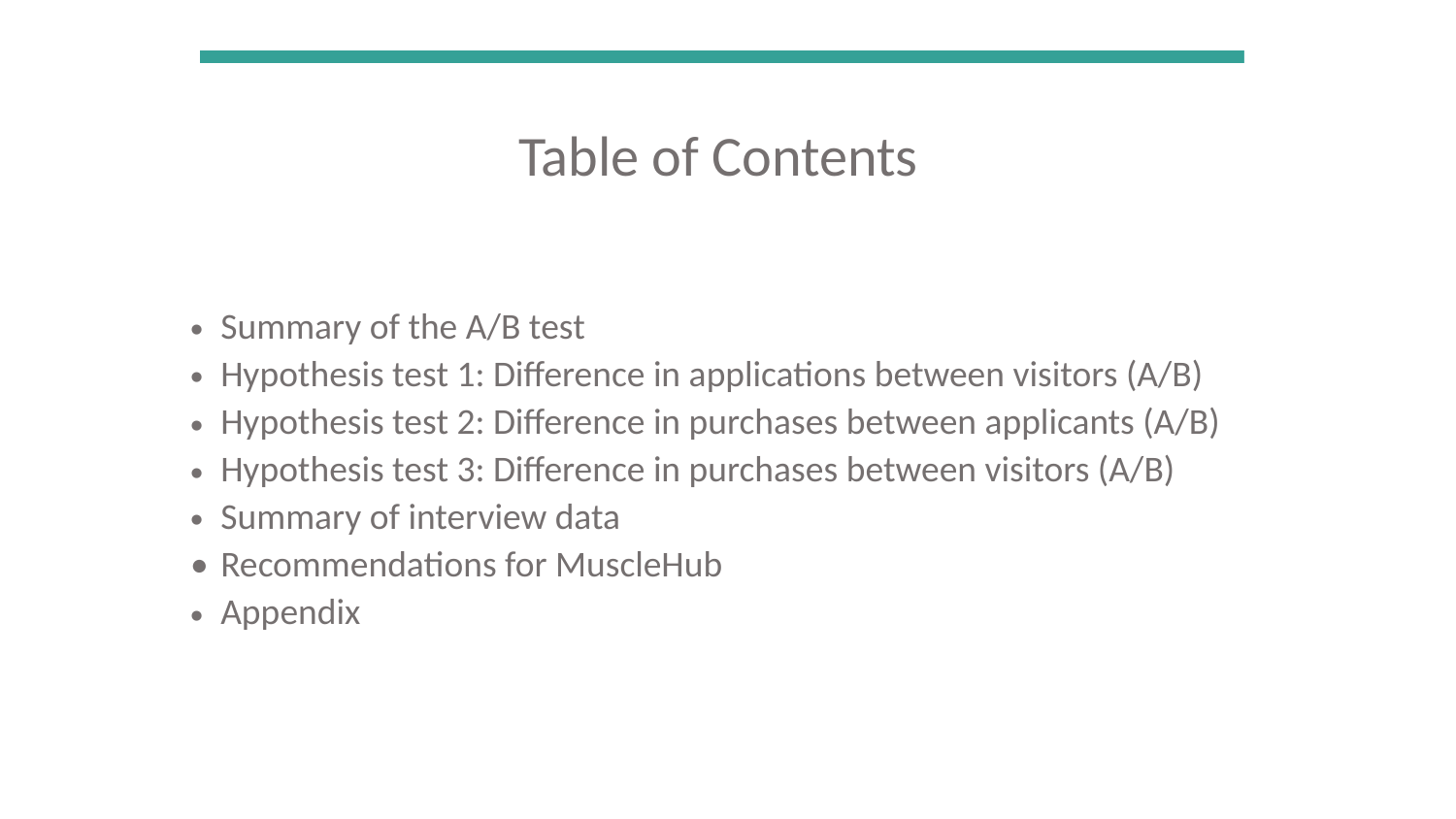

Table of Contents
Summary of the A/B test
Hypothesis test 1: Difference in applications between visitors (A/B)
Hypothesis test 2: Difference in purchases between applicants (A/B)
Hypothesis test 3: Difference in purchases between visitors (A/B)
Summary of interview data
Recommendations for MuscleHub
Appendix